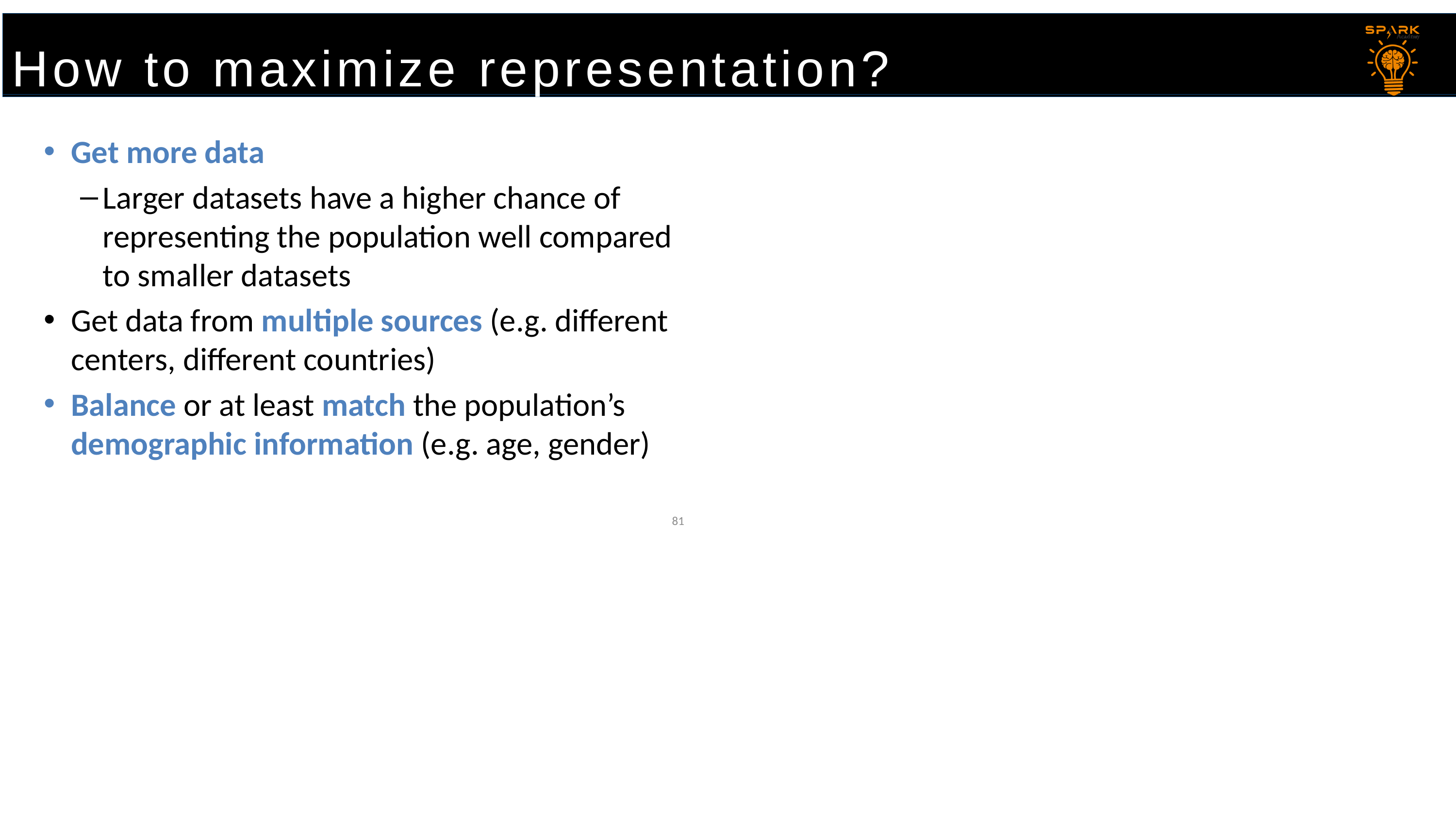

How to maximize representation?

Get more data
Larger datasets have a higher chance of representing the population well compared to smaller datasets
Get data from multiple sources (e.g. different centers, different countries)
Balance or at least match the population’s demographic information (e.g. age, gender)

81